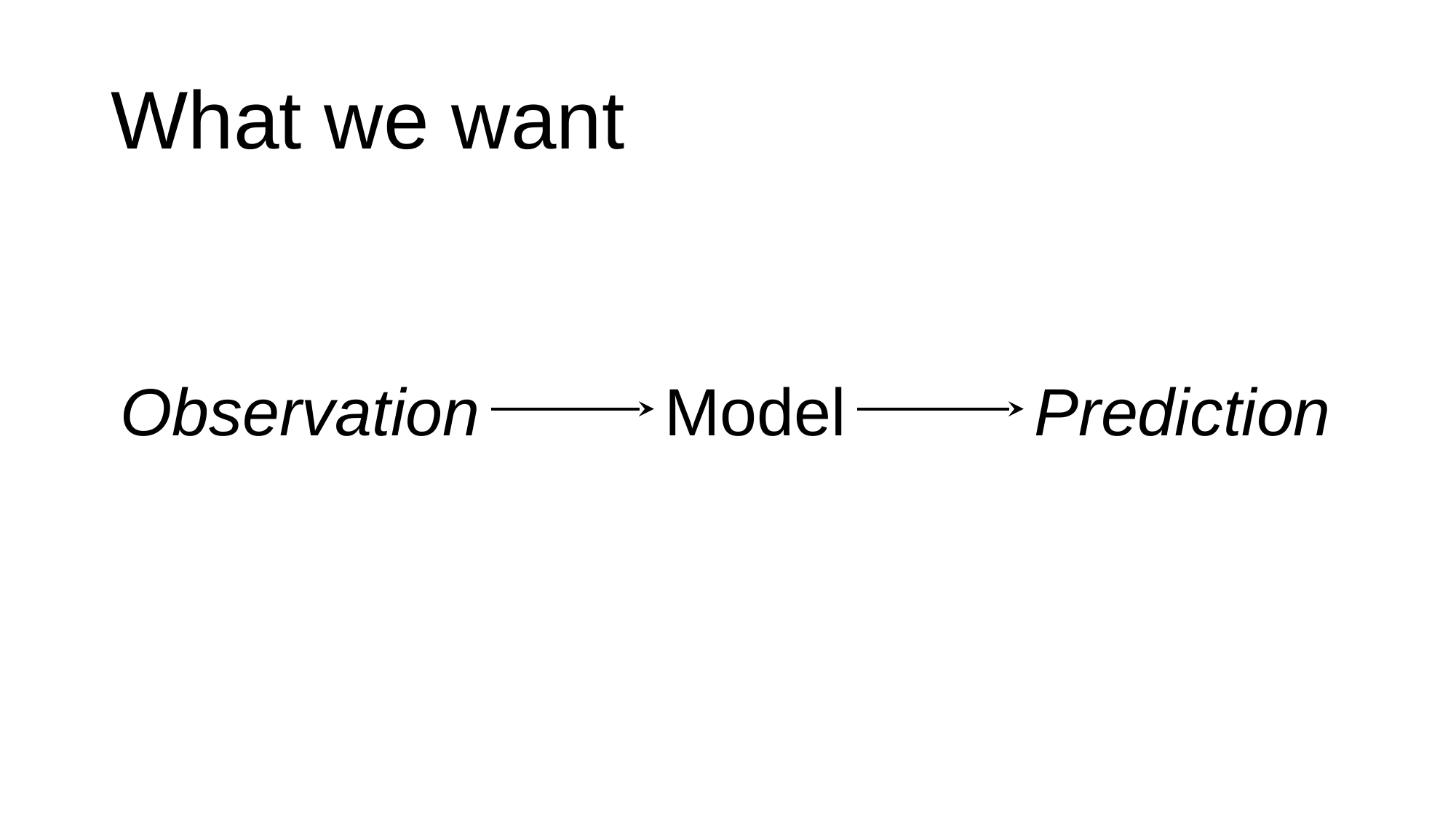

# What we want
Prediction
Model
Observation